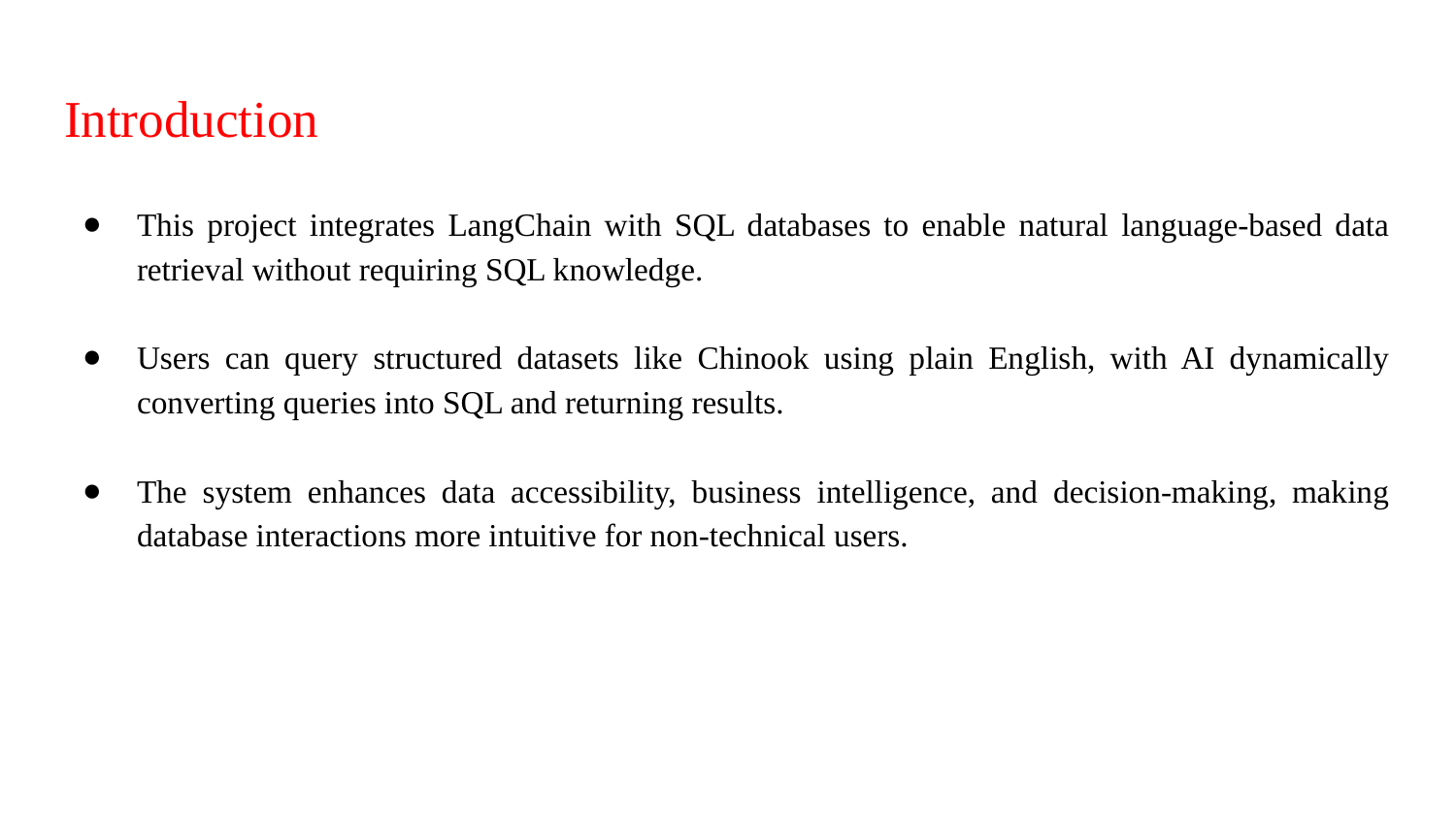

# Introduction
This project integrates LangChain with SQL databases to enable natural language-based data retrieval without requiring SQL knowledge.

Users can query structured datasets like Chinook using plain English, with AI dynamically converting queries into SQL and returning results.

The system enhances data accessibility, business intelligence, and decision-making, making database interactions more intuitive for non-technical users.